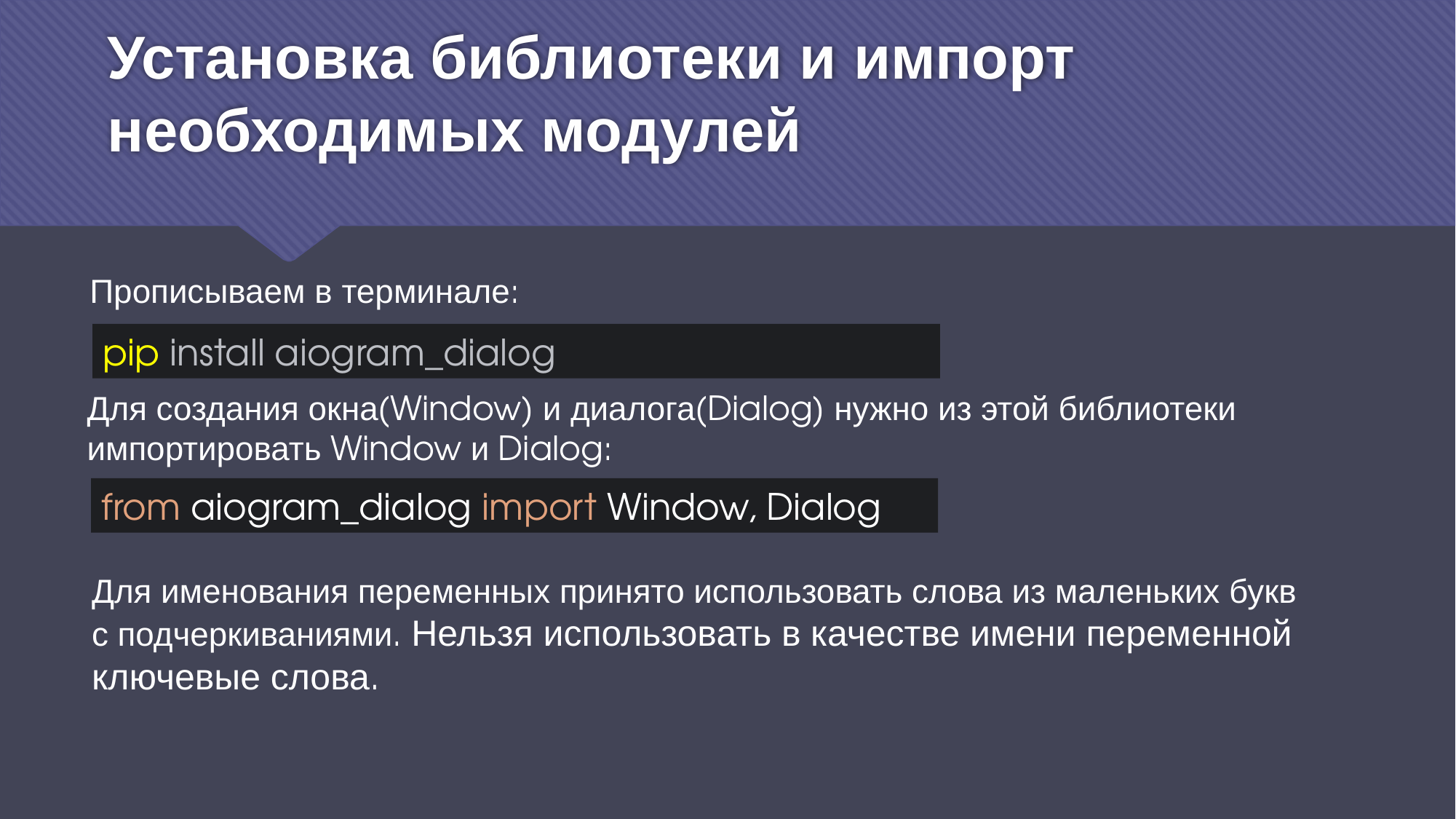

# Установка библиотеки и импорт необходимых модулей
Прописываем в терминале:
pip install aiogram_dialog
Для создания окна(Window) и диалога(Dialog) нужно из этой библиотеки импортировать Window и Dialog:
from aiogram_dialog import Window, Dialog
Для именования переменных принято использовать слова из маленьких букв с подчеркиваниями. Нельзя использовать в качестве имени переменной ключевые слова.